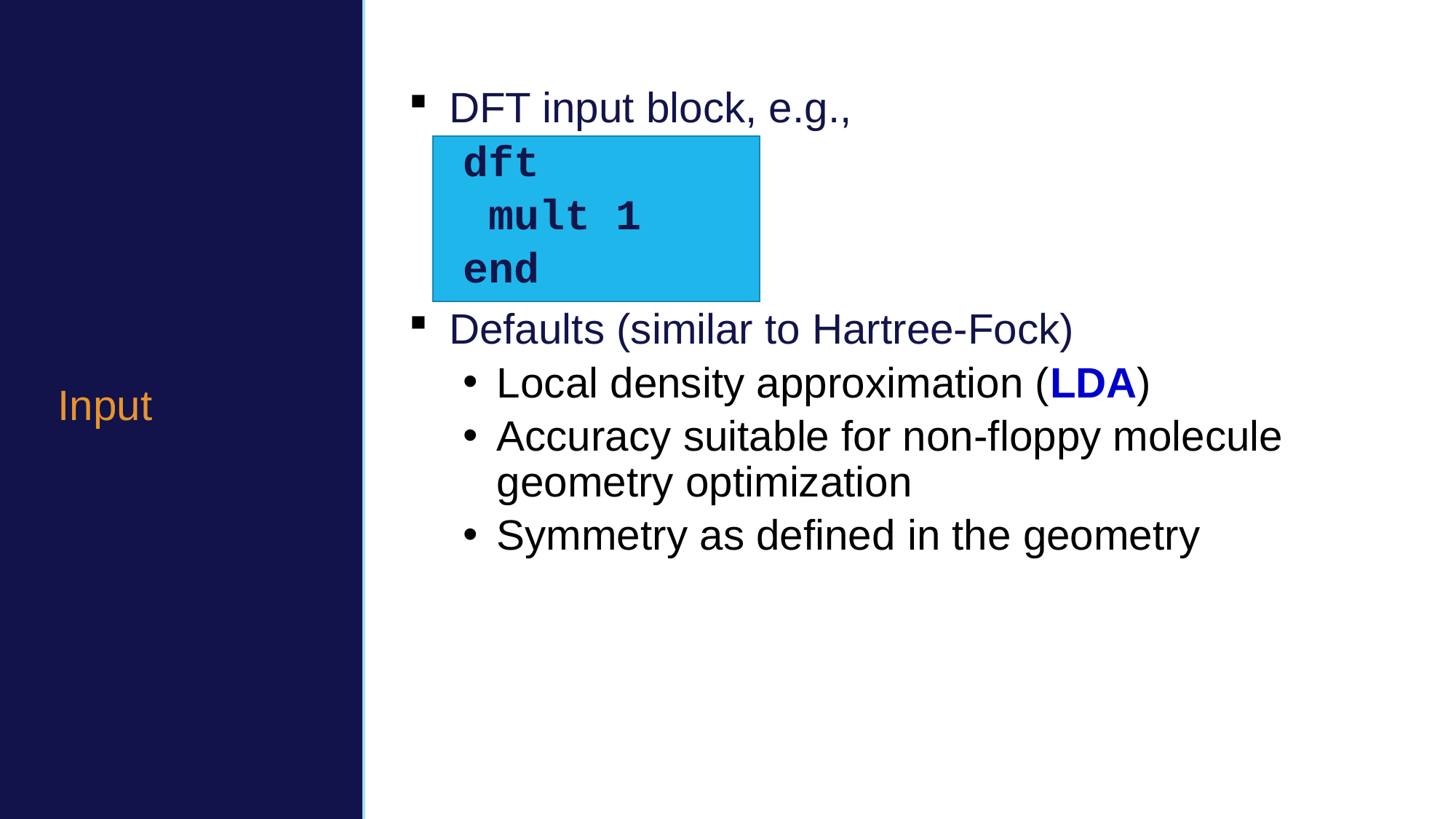

# Input
DFT input block, e.g.,
dft
 mult 1
end
Defaults (similar to Hartree-Fock)
Local density approximation (LDA)
Accuracy suitable for non-floppy molecule geometry optimization
Symmetry as defined in the geometry